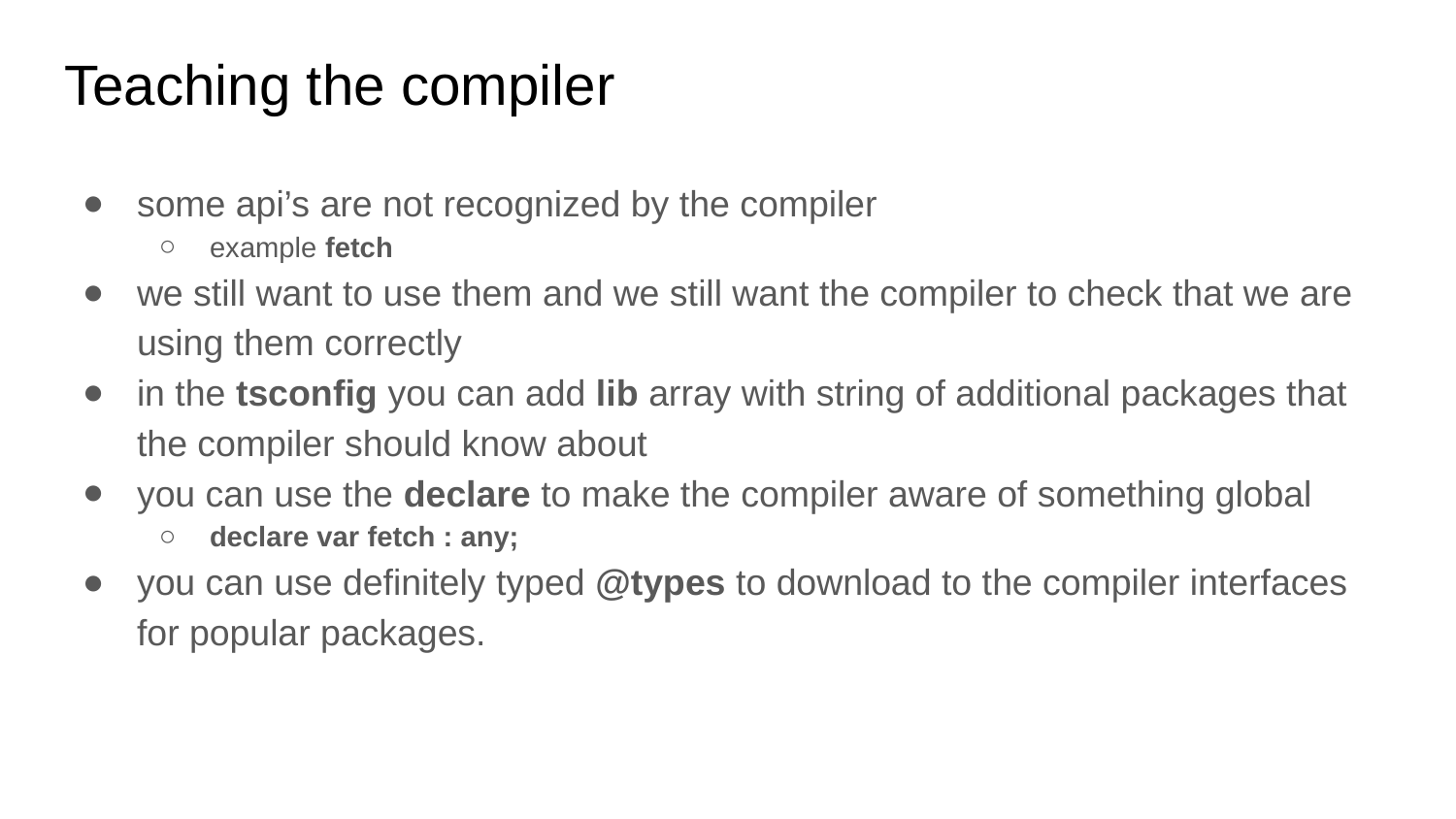

# Teaching the compiler
some api’s are not recognized by the compiler
example fetch
we still want to use them and we still want the compiler to check that we are using them correctly
in the tsconfig you can add lib array with string of additional packages that the compiler should know about
you can use the declare to make the compiler aware of something global
declare var fetch : any;
you can use definitely typed @types to download to the compiler interfaces for popular packages.